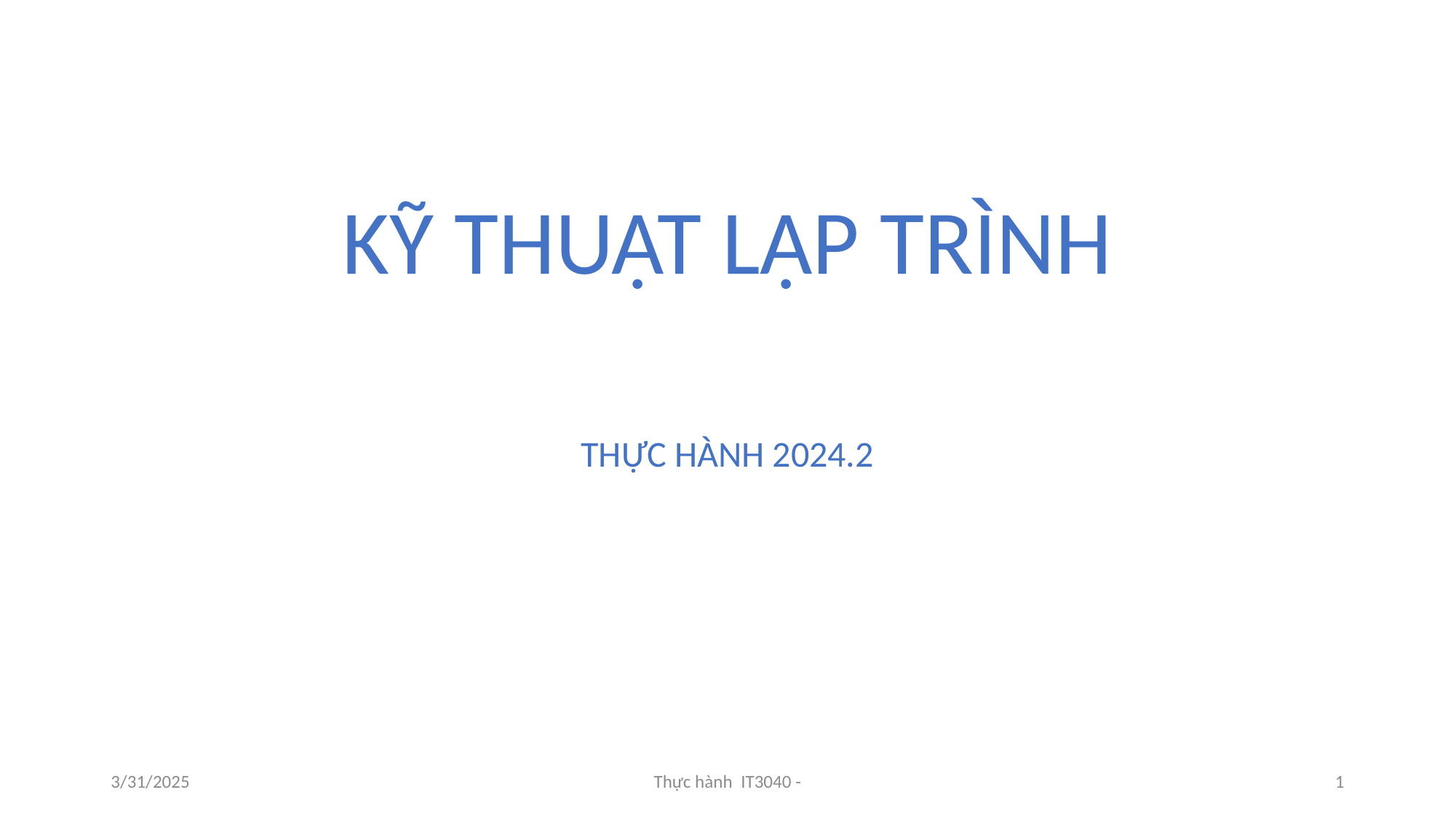

# KỸ THUẬT LẬP TRÌNH
THỰC HÀNH 2024.2

3/31/2025
Thực hành  IT3040 -
1